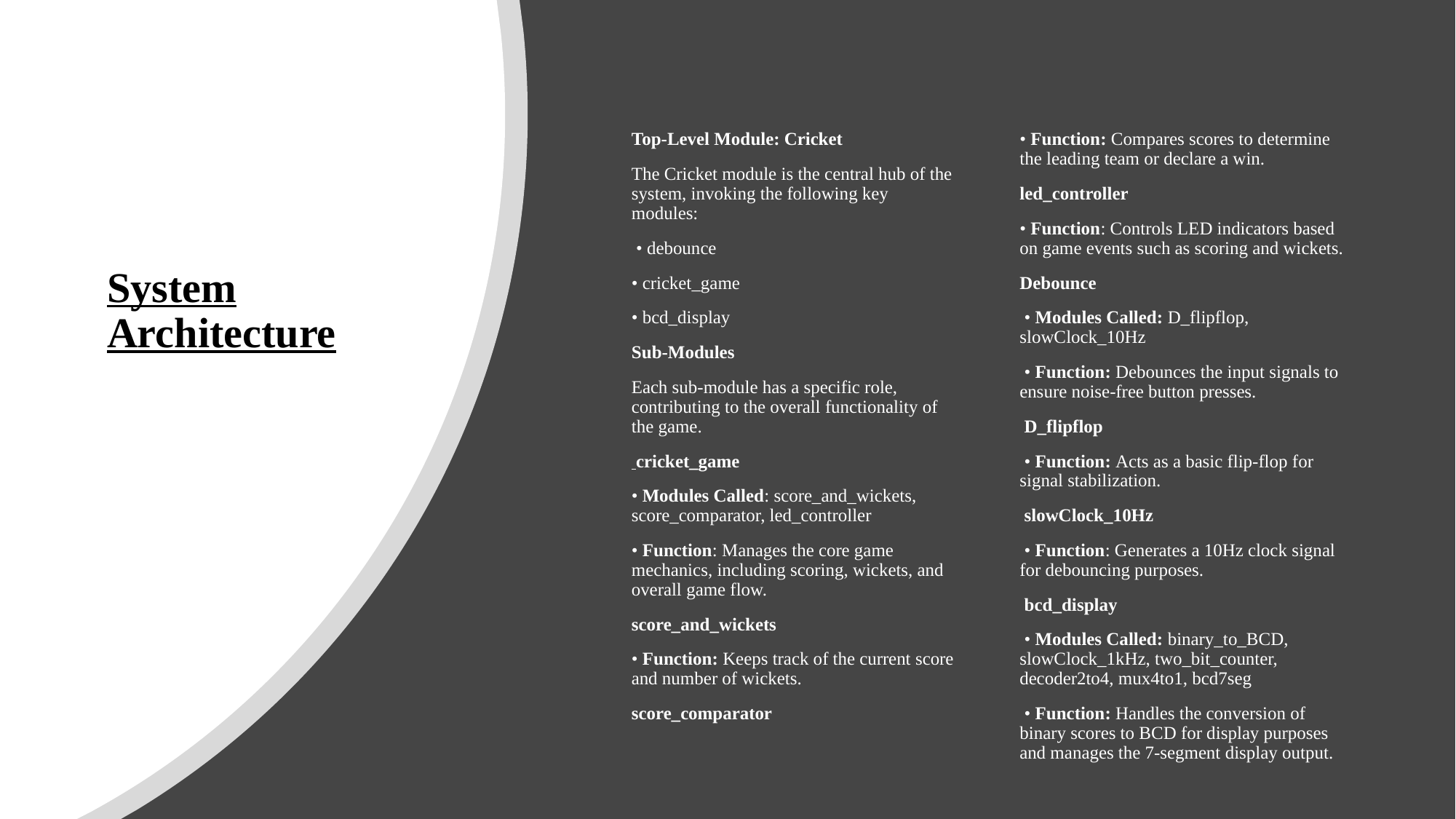

Top-Level Module: Cricket
The Cricket module is the central hub of the system, invoking the following key modules:
 • debounce
• cricket_game
• bcd_display
Sub-Modules
Each sub-module has a specific role, contributing to the overall functionality of the game.
 cricket_game
• Modules Called: score_and_wickets, score_comparator, led_controller
• Function: Manages the core game mechanics, including scoring, wickets, and overall game flow.
score_and_wickets
• Function: Keeps track of the current score and number of wickets.
score_comparator

• Function: Compares scores to determine the leading team or declare a win.
led_controller
• Function: Controls LED indicators based on game events such as scoring and wickets.
Debounce
 • Modules Called: D_flipflop, slowClock_10Hz
 • Function: Debounces the input signals to ensure noise-free button presses.
 D_flipflop
 • Function: Acts as a basic flip-flop for signal stabilization.
 slowClock_10Hz
 • Function: Generates a 10Hz clock signal for debouncing purposes.
 bcd_display
 • Modules Called: binary_to_BCD, slowClock_1kHz, two_bit_counter, decoder2to4, mux4to1, bcd7seg
 • Function: Handles the conversion of binary scores to BCD for display purposes and manages the 7-segment display output.

# System Architecture